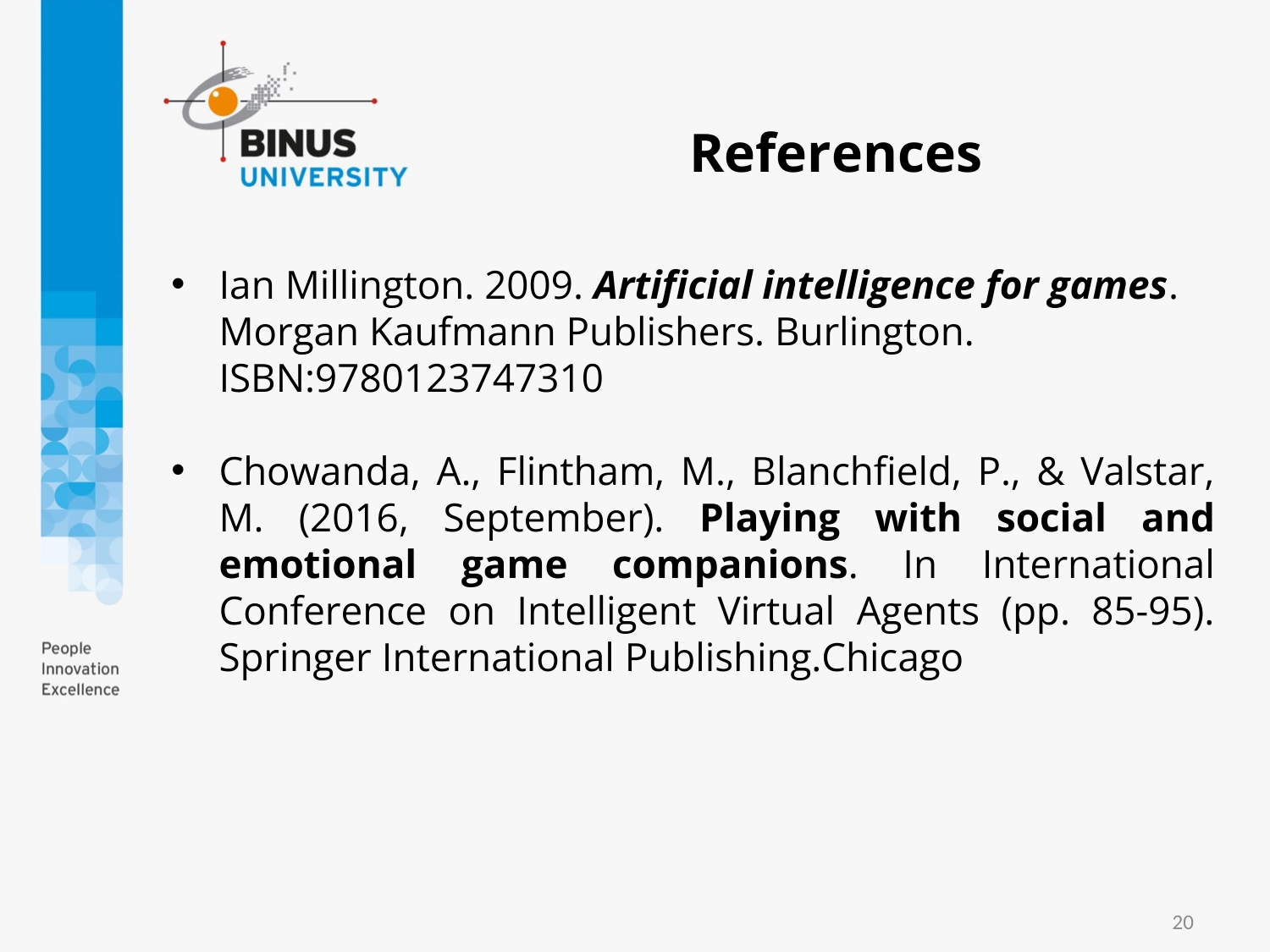

References
Ian Millington. 2009. Artificial intelligence for games. Morgan Kaufmann Publishers. Burlington. ISBN:9780123747310

Chowanda, A., Flintham, M., Blanchfield, P., & Valstar, M. (2016, September). Playing with social and emotional game companions. In International Conference on Intelligent Virtual Agents (pp. 85-95). Springer International Publishing.Chicago

20